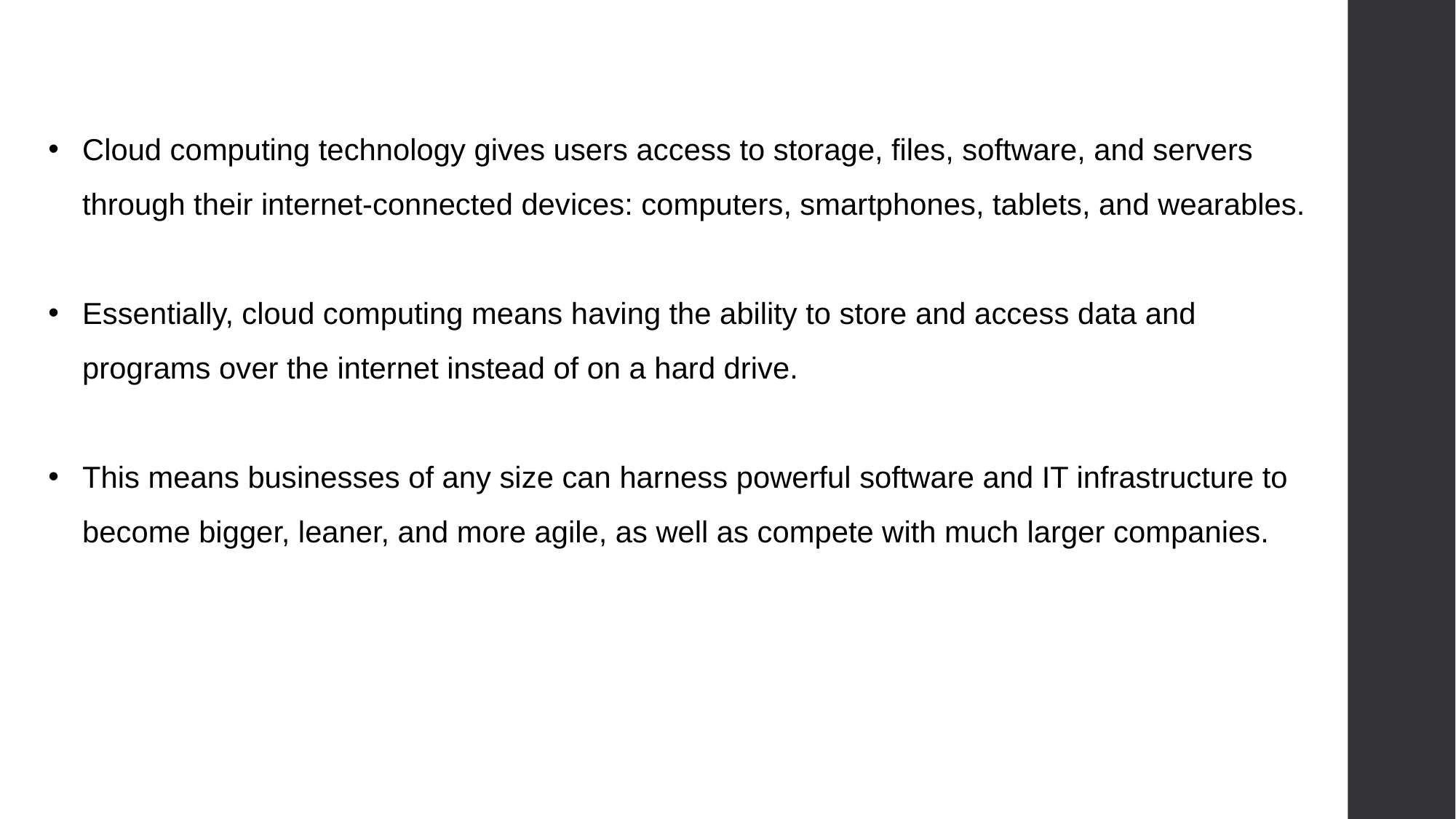

Cloud computing technology gives users access to storage, files, software, and servers through their internet-connected devices: computers, smartphones, tablets, and wearables.

Essentially, cloud computing means having the ability to store and access data and programs over the internet instead of on a hard drive.

This means businesses of any size can harness powerful software and IT infrastructure to become bigger, leaner, and more agile, as well as compete with much larger companies.